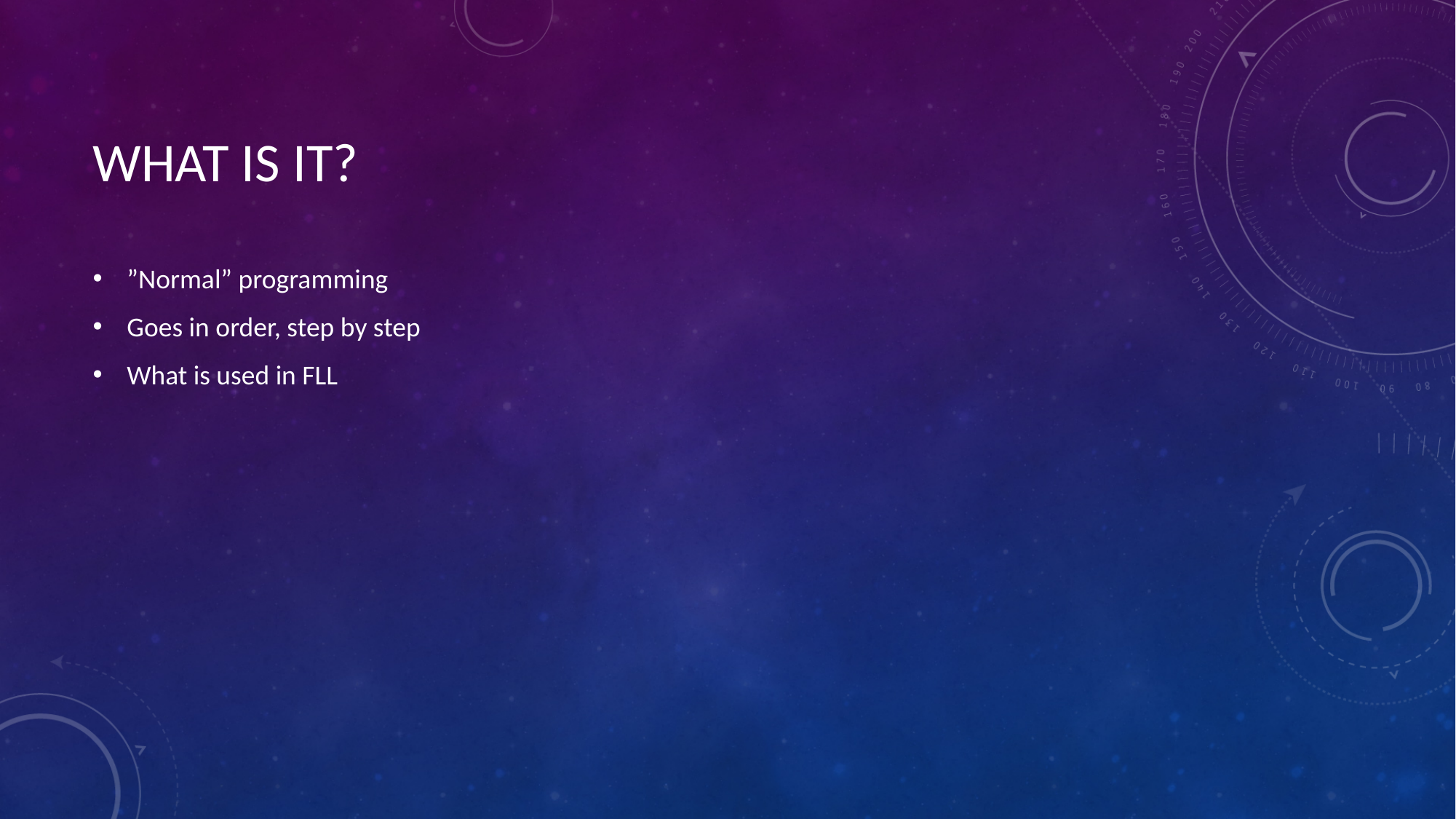

# What is it?
”Normal” programming
Goes in order, step by step
What is used in FLL